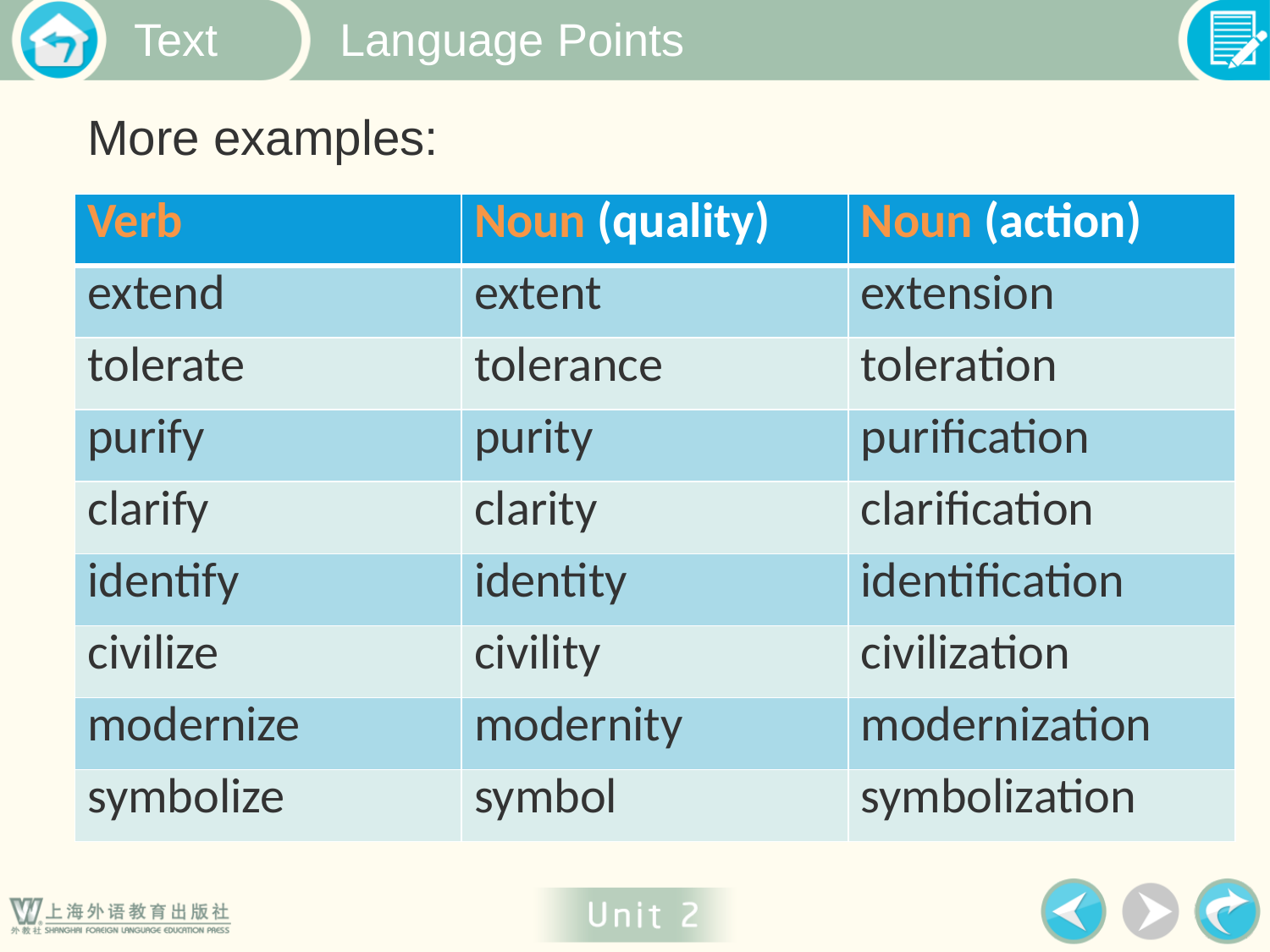

Language Points
More examples:
| Verb | Noun (quality) | Noun (action) |
| --- | --- | --- |
| extend | extent | extension |
| tolerate | tolerance | toleration |
| purify | purity | purification |
| clarify | clarity | clarification |
| identify | identity | identification |
| civilize | civility | civilization |
| modernize | modernity | modernization |
| symbolize | symbol | symbolization |